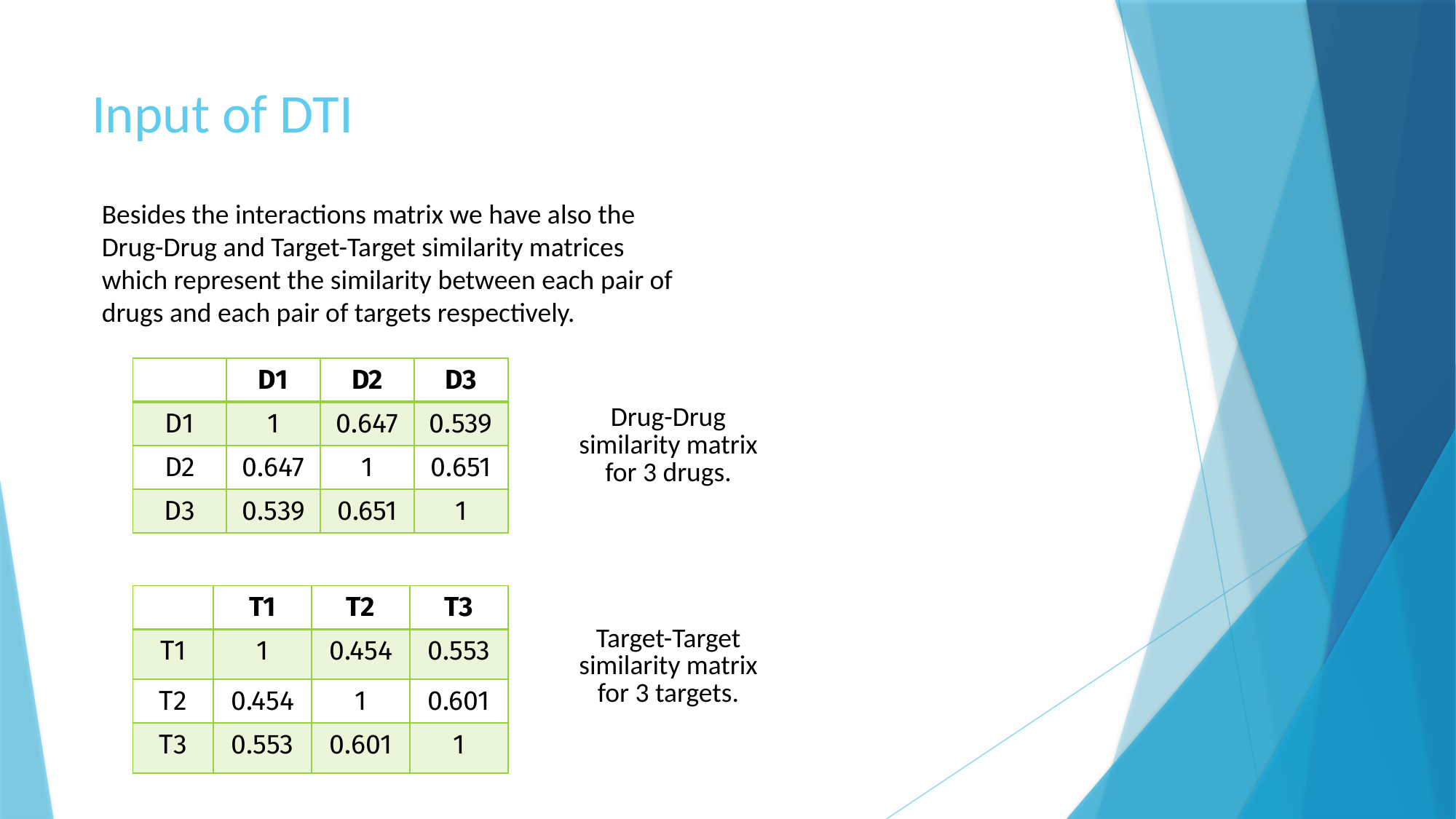

# Input of DTI
Besides the interactions matrix we have also the Drug-Drug and Target-Target similarity matrices which represent the similarity between each pair of drugs and each pair of targets respectively.

|  | D1 | D2 | D3 |
| --- | --- | --- | --- |
| D1 | 1 | 0.647 | 0.539 |
| D2 | 0.647 | 1 | 0.651 |
| D3 | 0.539 | 0.651 | 1 |
Drug-Drug similarity matrix for 3 drugs.
|  | T1 | T2 | T3 |
| --- | --- | --- | --- |
| T1 | 1 | 0.454 | 0.553 |
| T2 | 0.454 | 1 | 0.601 |
| T3 | 0.553 | 0.601 | 1 |
Target-Target similarity matrix for 3 targets.